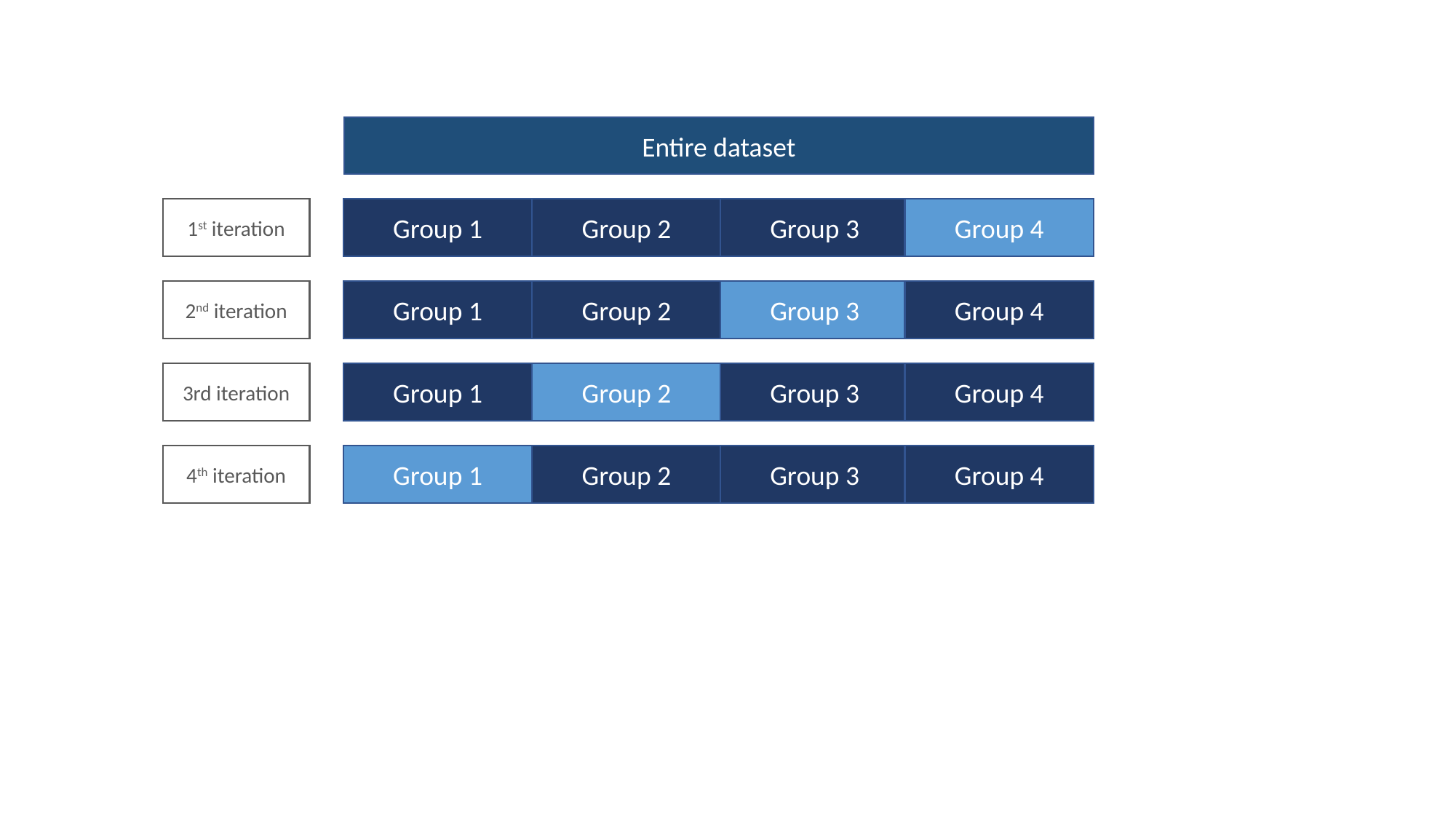

Entire dataset
Group 2
Group 3
Group 4
1st iteration
Group 1
Train
Group 2
Group 3
Group 4
2nd iteration
Group 1
Train
Group 2
Group 3
Group 4
3rd iteration
Group 1
Train
4th iteration
Group 2
Group 3
Group 4
Group 1
Train